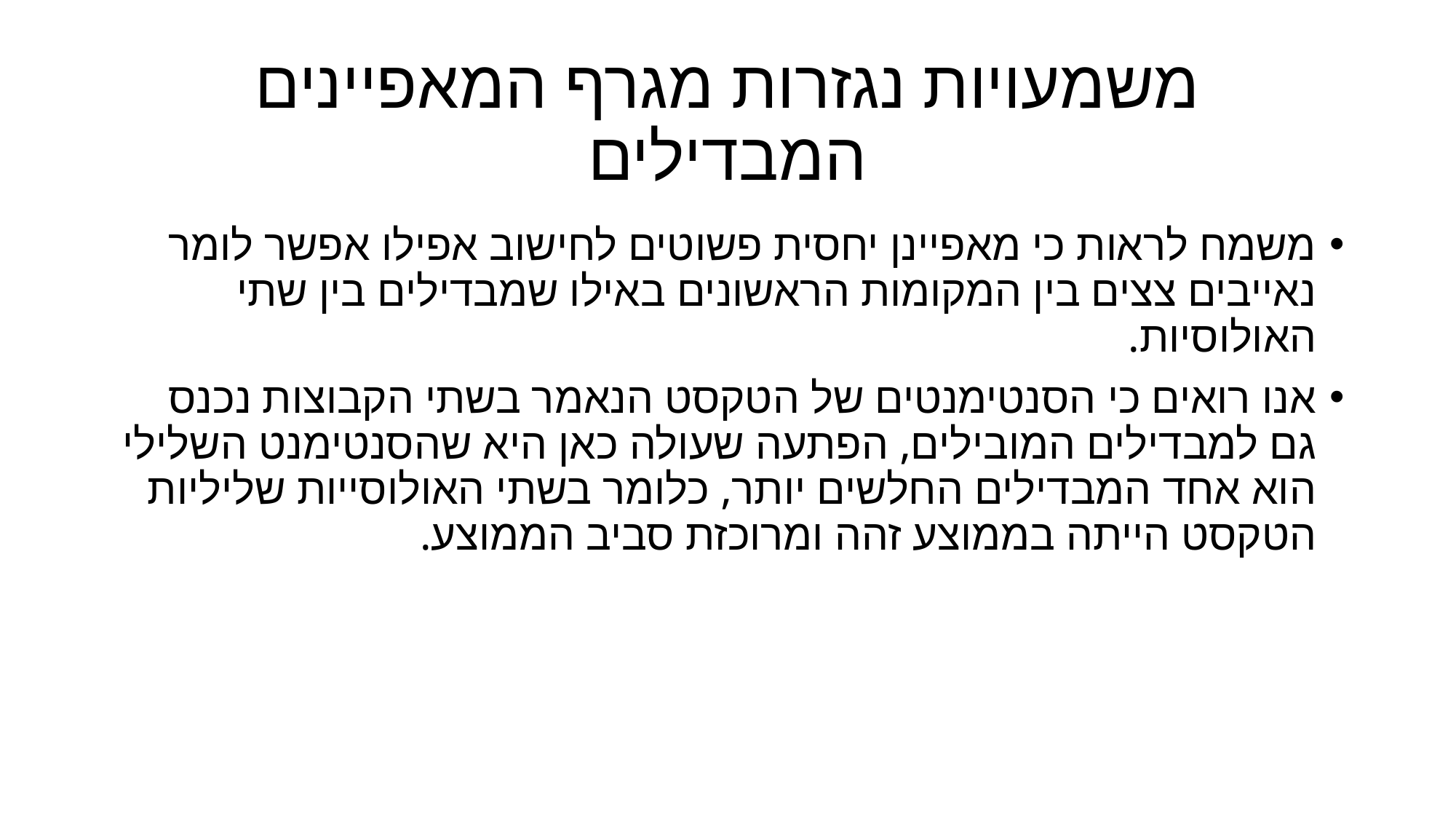

# משמעויות נגזרות מגרף המאפיינים המבדילים
משמח לראות כי מאפיינן יחסית פשוטים לחישוב אפילו אפשר לומר נאייבים צצים בין המקומות הראשונים באילו שמבדילים בין שתי האולוסיות.
אנו רואים כי הסנטימנטים של הטקסט הנאמר בשתי הקבוצות נכנס גם למבדילים המובילים, הפתעה שעולה כאן היא שהסנטימנט השלילי הוא אחד המבדילים החלשים יותר, כלומר בשתי האולוסייות שליליות הטקסט הייתה בממוצע זהה ומרוכזת סביב הממוצע.